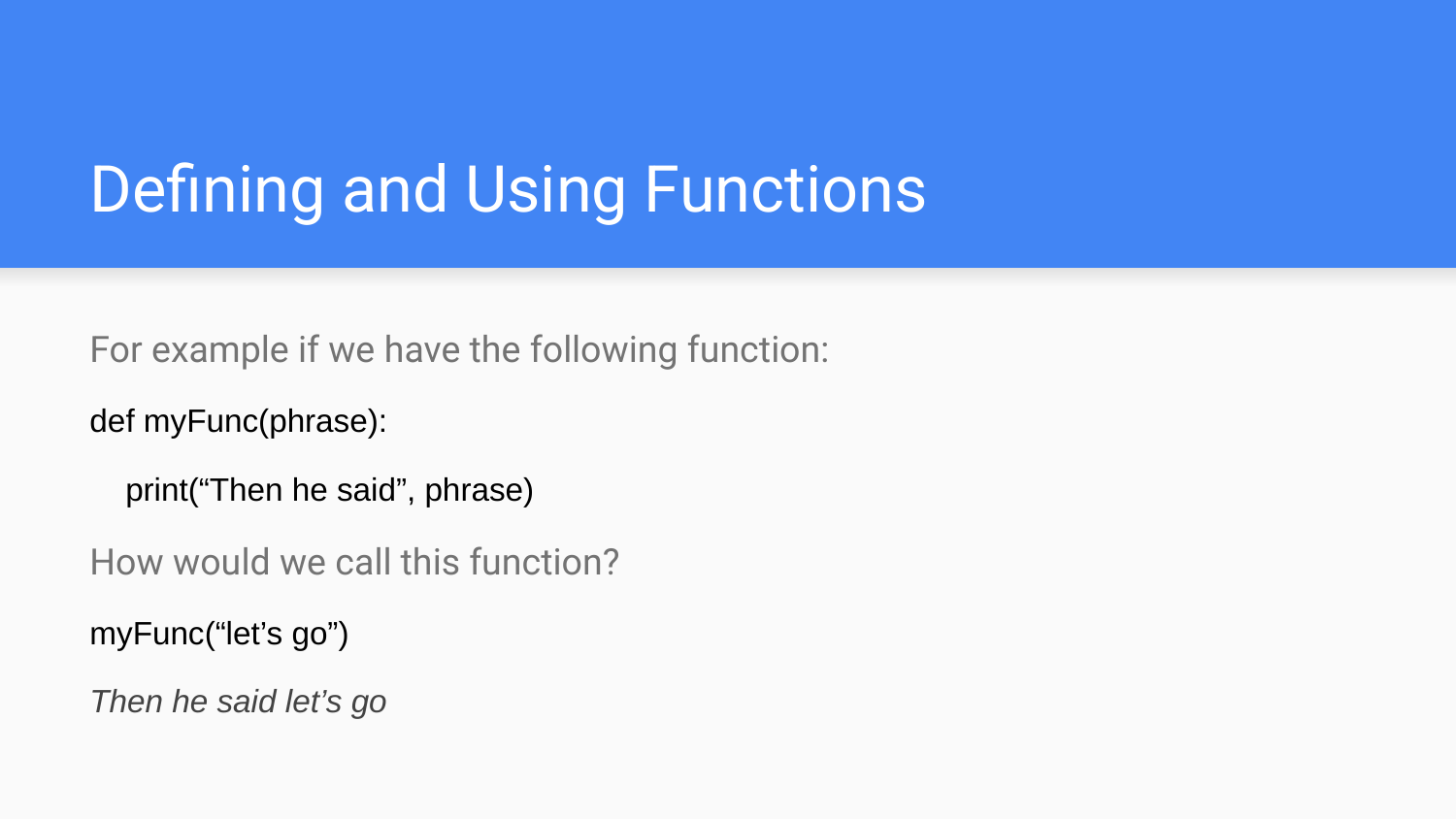

# Defining and Using Functions
For example if we have the following function:
def myFunc(phrase):
    print(“Then he said”, phrase)
How would we call this function?
myFunc(“let’s go”)
Then he said let’s go